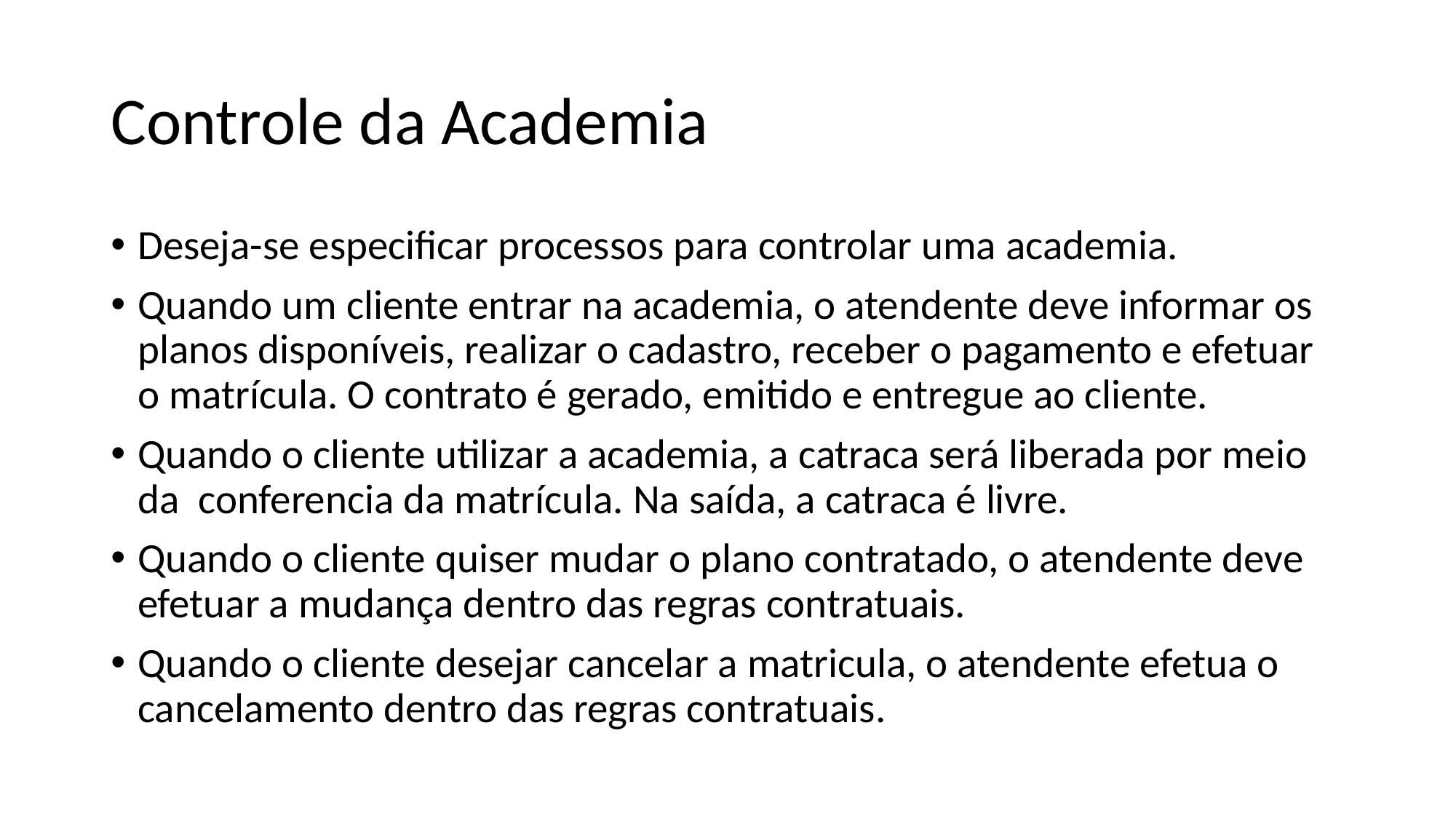

# Controle da Academia
Deseja-se especificar processos para controlar uma academia.
Quando um cliente entrar na academia, o atendente deve informar os planos disponíveis, realizar o cadastro, receber o pagamento e efetuar o matrícula. O contrato é gerado, emitido e entregue ao cliente.
Quando o cliente utilizar a academia, a catraca será liberada por meio da  conferencia da matrícula. Na saída, a catraca é livre.
Quando o cliente quiser mudar o plano contratado, o atendente deve  efetuar a mudança dentro das regras contratuais.
Quando o cliente desejar cancelar a matricula, o atendente efetua o cancelamento dentro das regras contratuais.